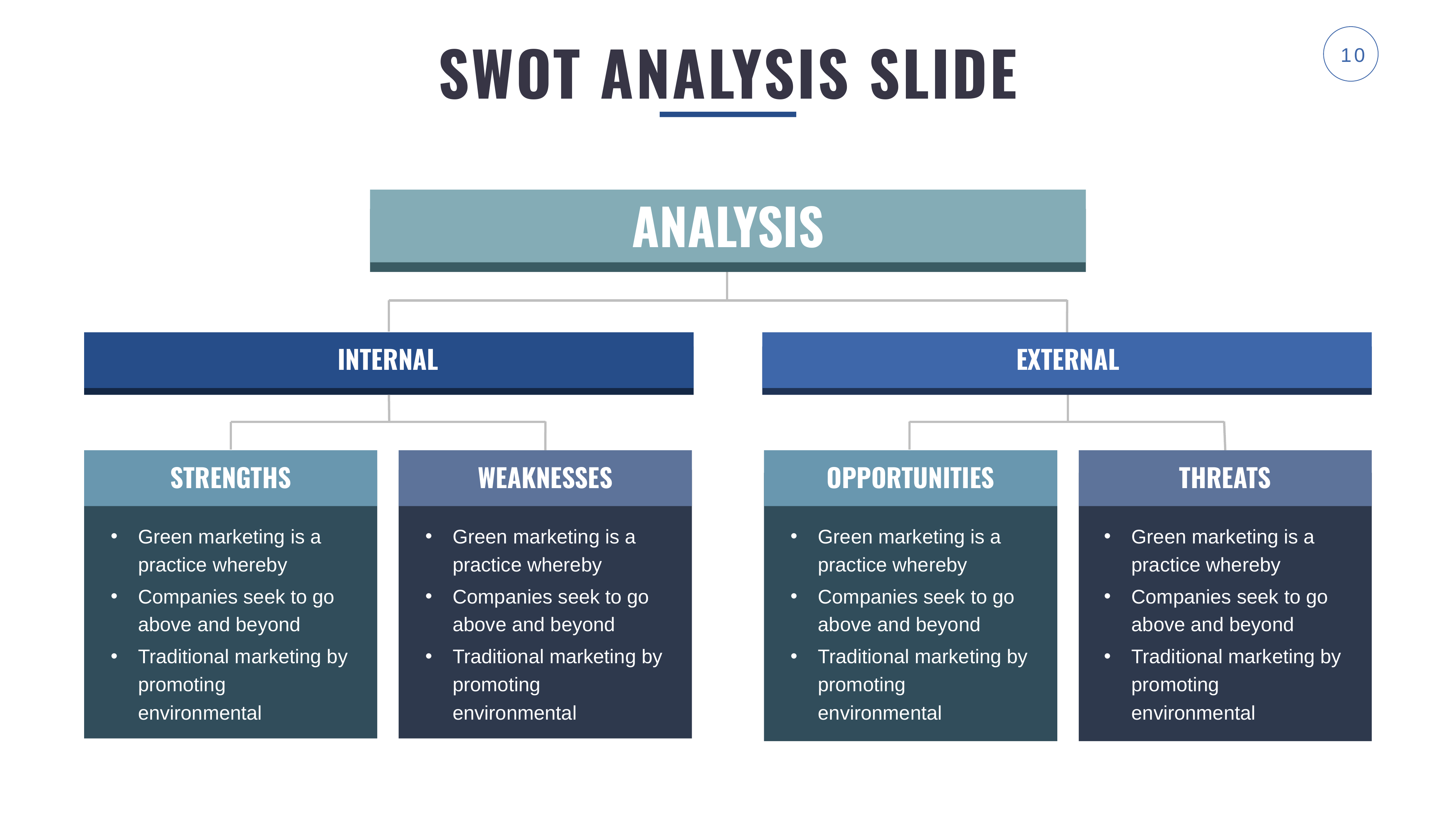

SWOT ANALYSIS SLIDE

ANALYSIS

INTERNAL
EXTERNAL

STRENGTHS
WEAKNESSES
OPPORTUNITIES
THREATS

Green marketing is a practice whereby
Companies seek to go above and beyond
Traditional marketing by promoting environmental
Green marketing is a practice whereby
Companies seek to go above and beyond
Traditional marketing by promoting environmental
Green marketing is a practice whereby
Companies seek to go above and beyond
Traditional marketing by promoting environmental
Green marketing is a practice whereby
Companies seek to go above and beyond
Traditional marketing by promoting environmental